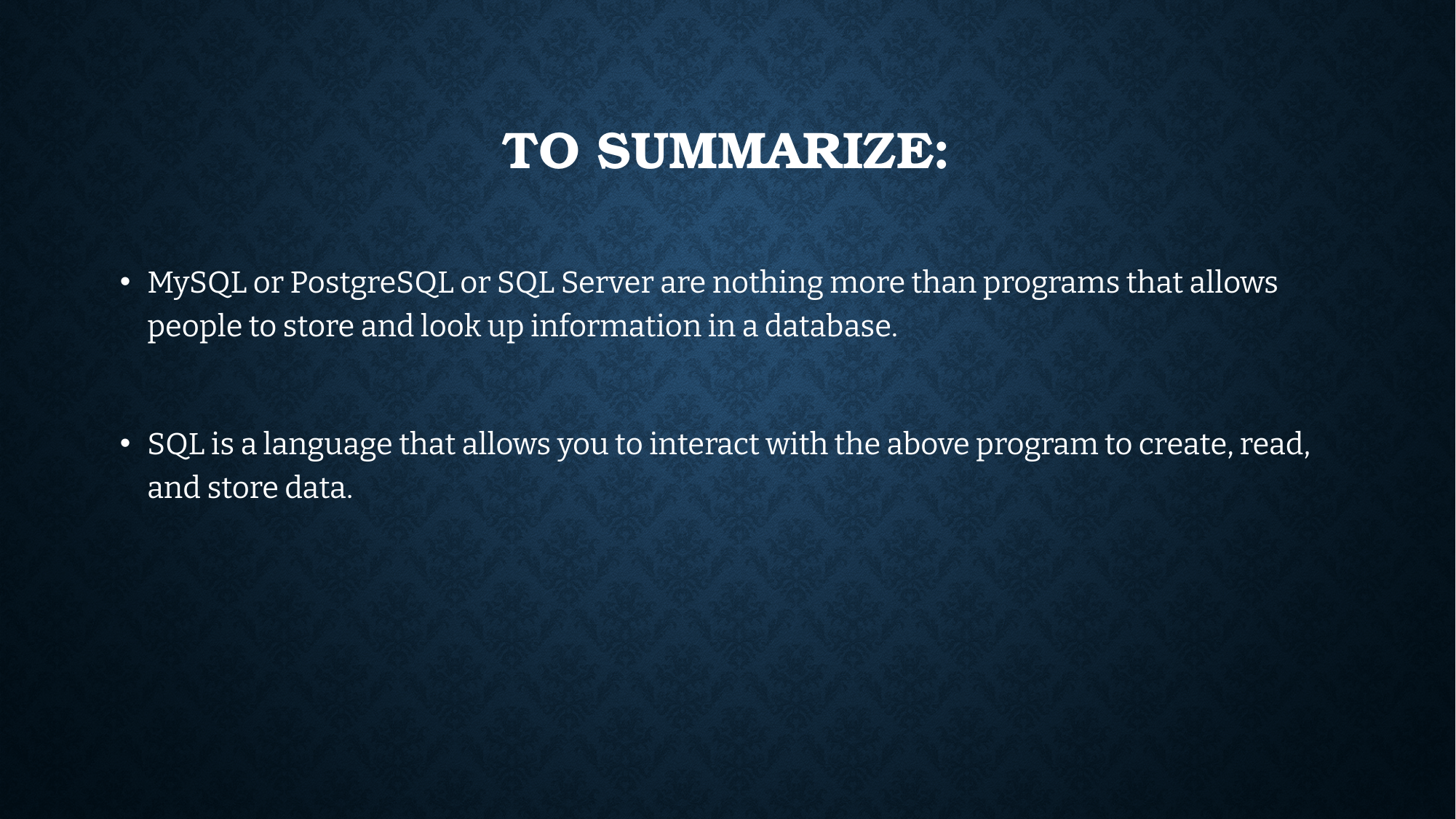

# To summarize:
MySQL or PostgreSQL or SQL Server are nothing more than programs that allows people to store and look up information in a database.

SQL is a language that allows you to interact with the above program to create, read, and store data.